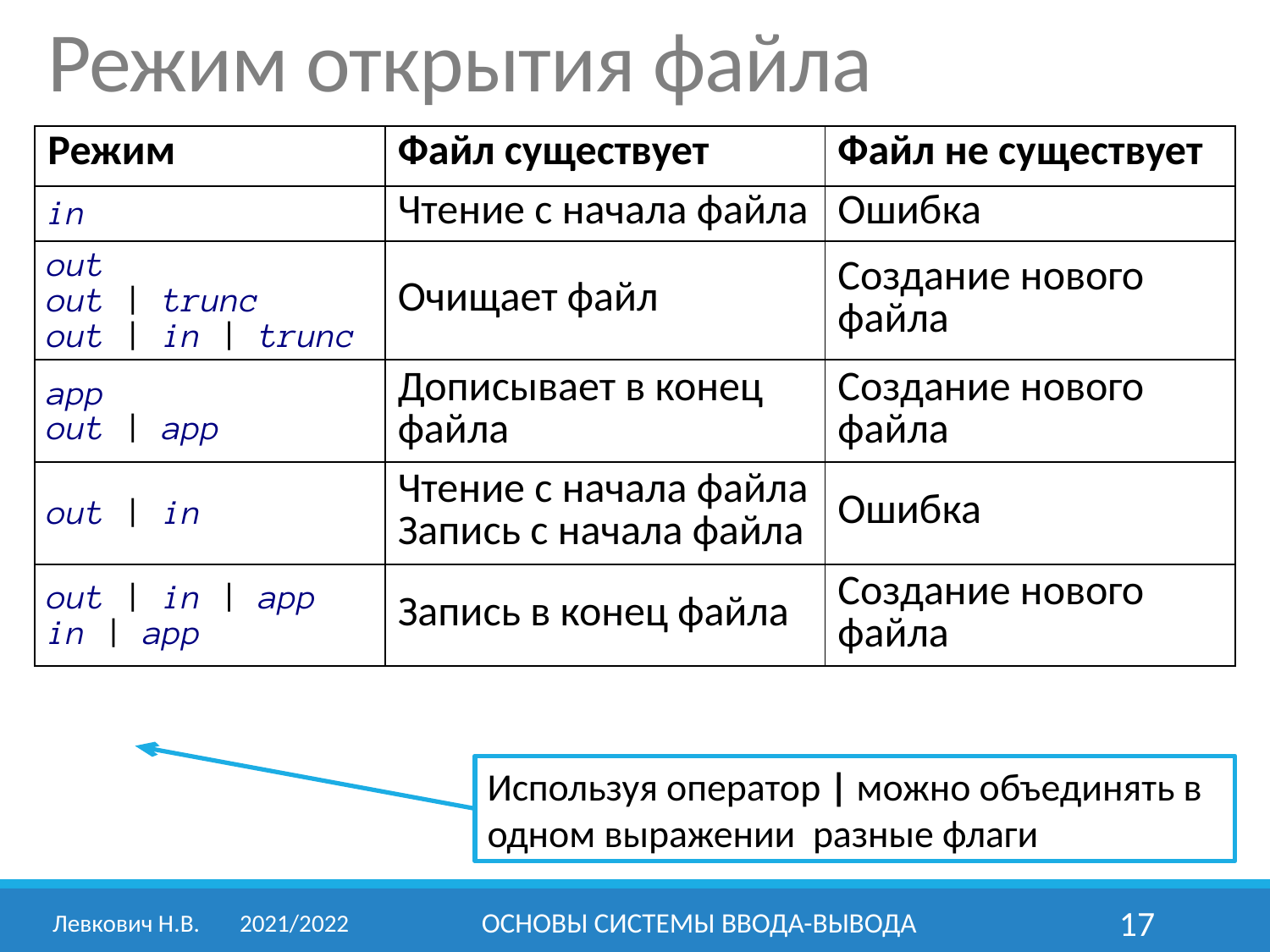

Режим открытия файла
| Режим | Файл существует | Файл не существует |
| --- | --- | --- |
| in | Чтение с начала файла | Ошибка |
| out out | trunc out | in | trunc | Очищает файл | Создание нового файла |
| app out | app | Дописывает в конец файла | Создание нового файла |
| out | in | Чтение с начала файла Запись с начала файла | Ошибка |
| out | in | app in | app | Запись в конец файла | Создание нового файла |
Используя оператор | можно объединять в одном выражении  разные флаги
Левкович Н.В.	2021/2022
ОСНОВЫ СИСТЕМЫ ВВОДА-ВЫВОДА
17